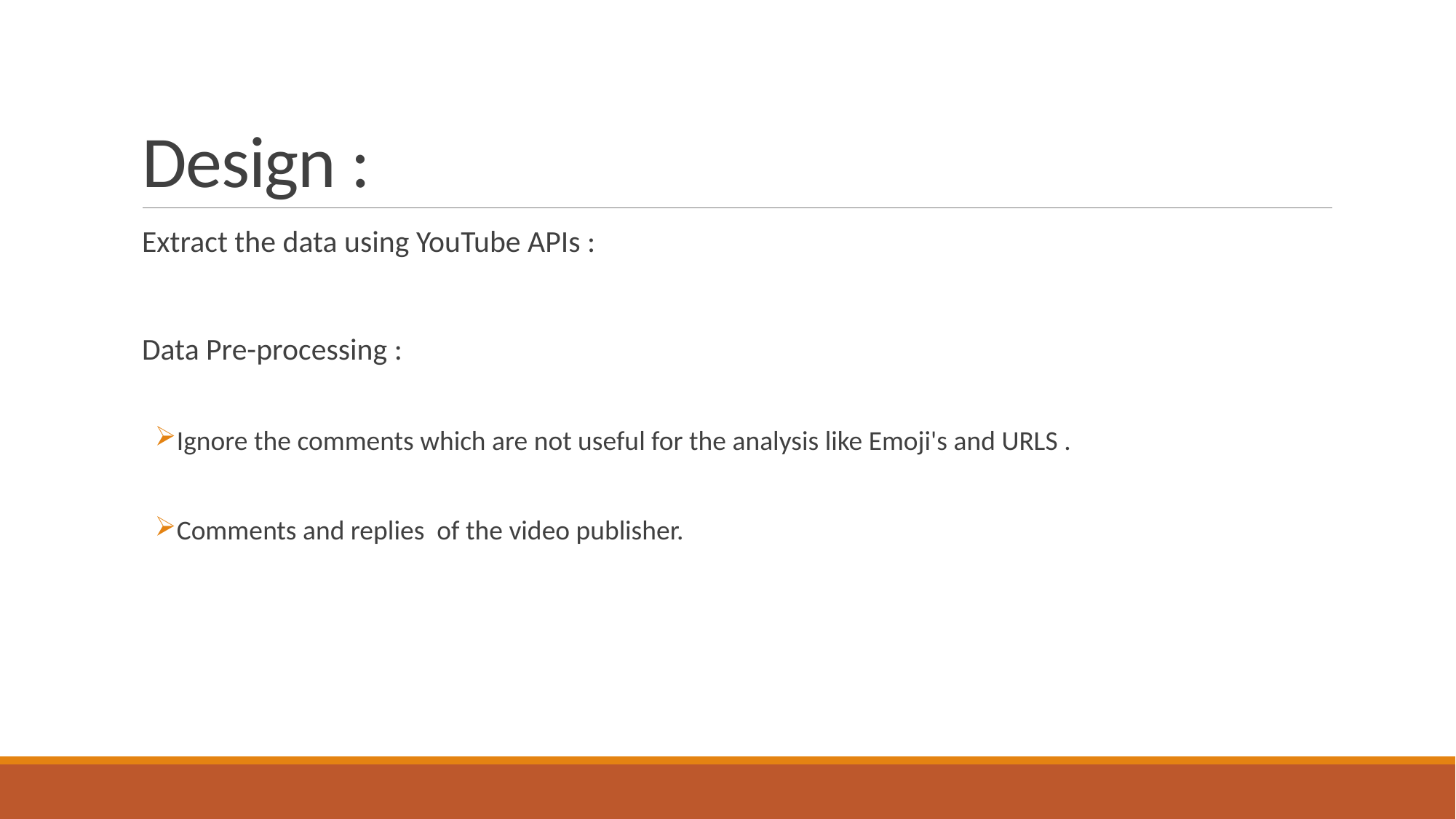

# Design :
Extract the data using YouTube APIs :

Data Pre-processing :

Ignore the comments which are not useful for the analysis like Emoji's and URLS .

Comments and replies  of the video publisher.